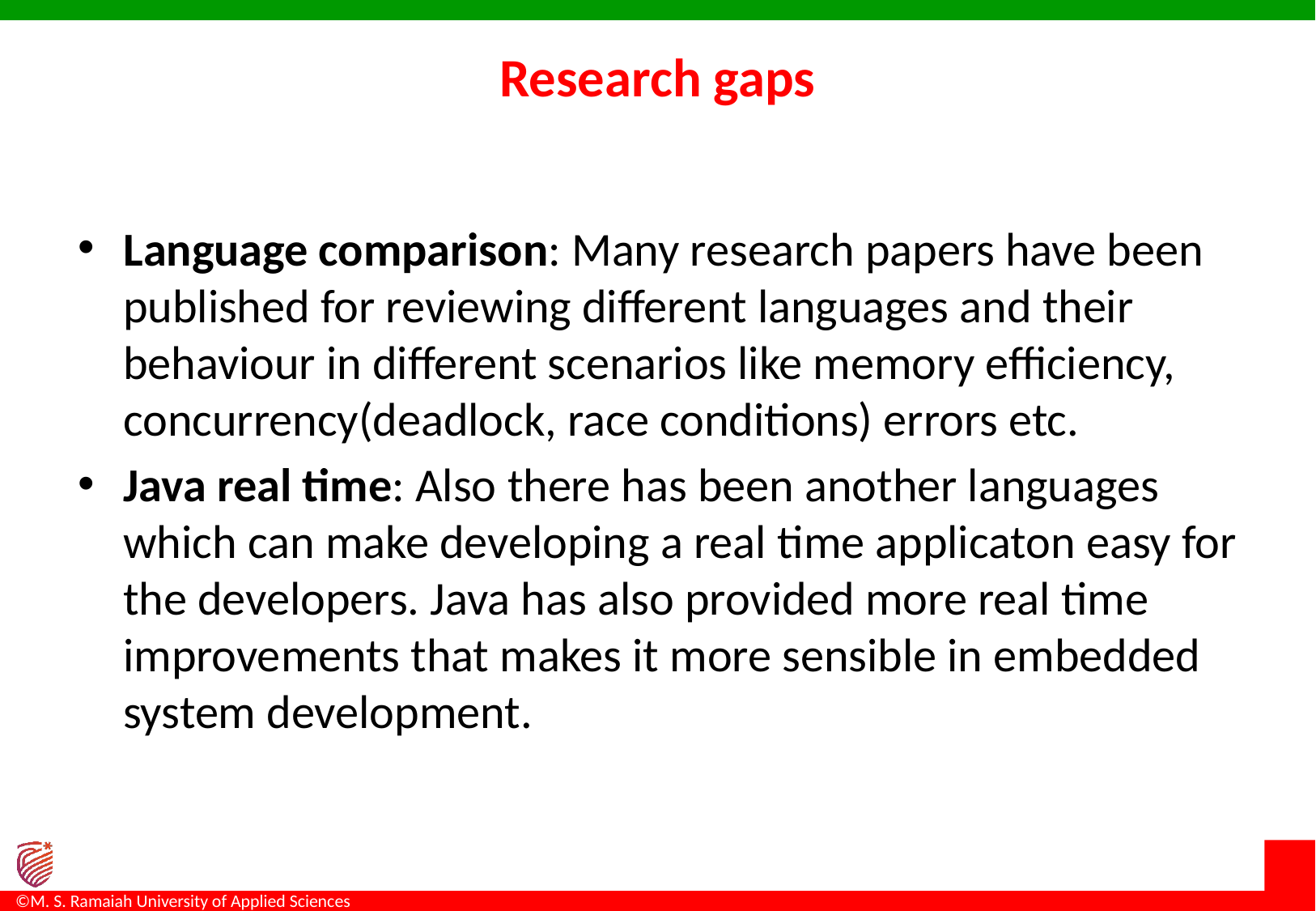

# Research gaps
Language comparison: Many research papers have been published for reviewing different languages and their behaviour in different scenarios like memory efficiency, concurrency(deadlock, race conditions) errors etc.
Java real time: Also there has been another languages which can make developing a real time applicaton easy for the developers. Java has also provided more real time improvements that makes it more sensible in embedded system development.